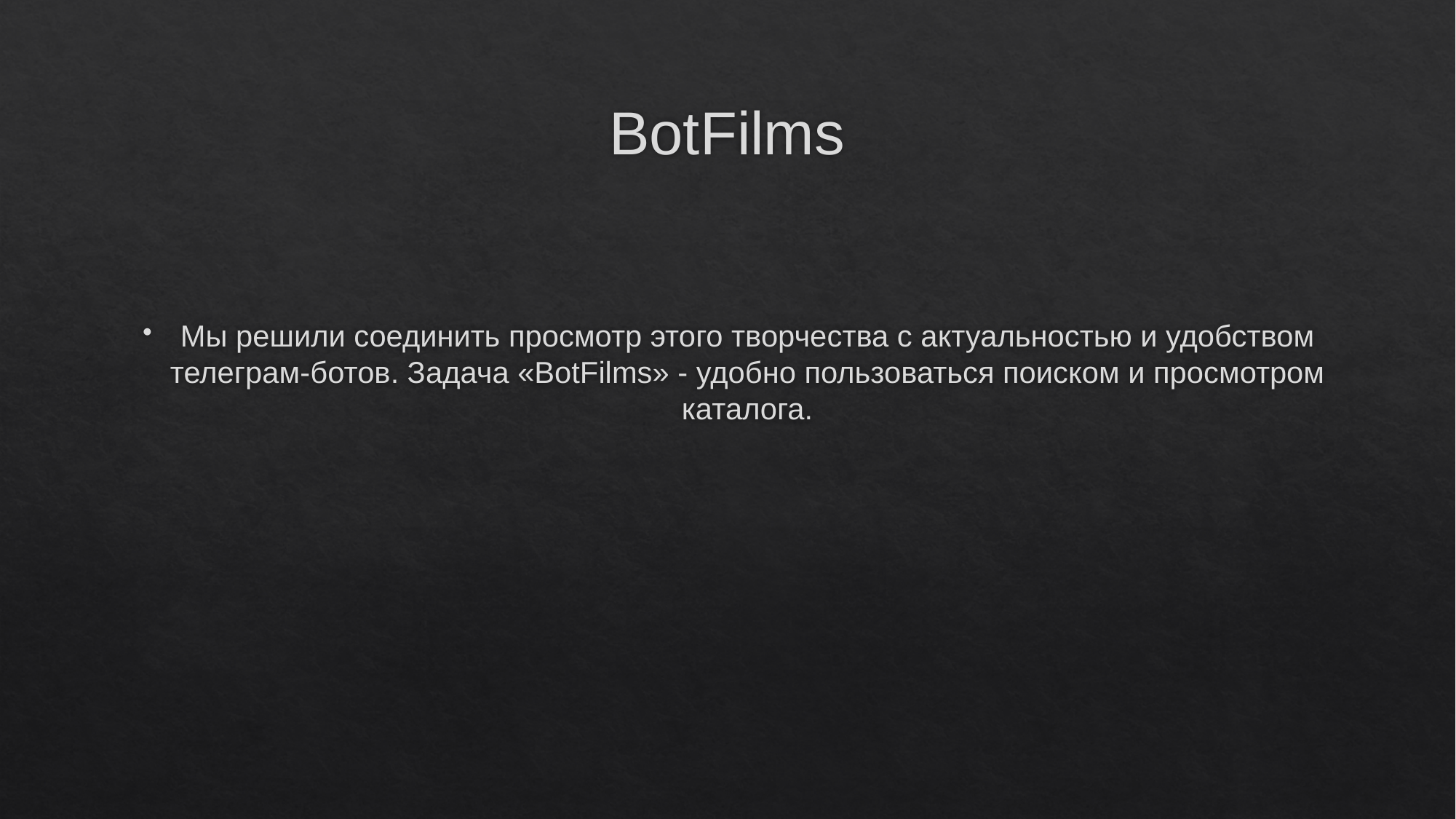

# BotFilms
Мы решили соединить просмотр этого творчества с актуальностью и удобством телеграм-ботов. Задача «BotFilms» - удобно пользоваться поиском и просмотром каталога.